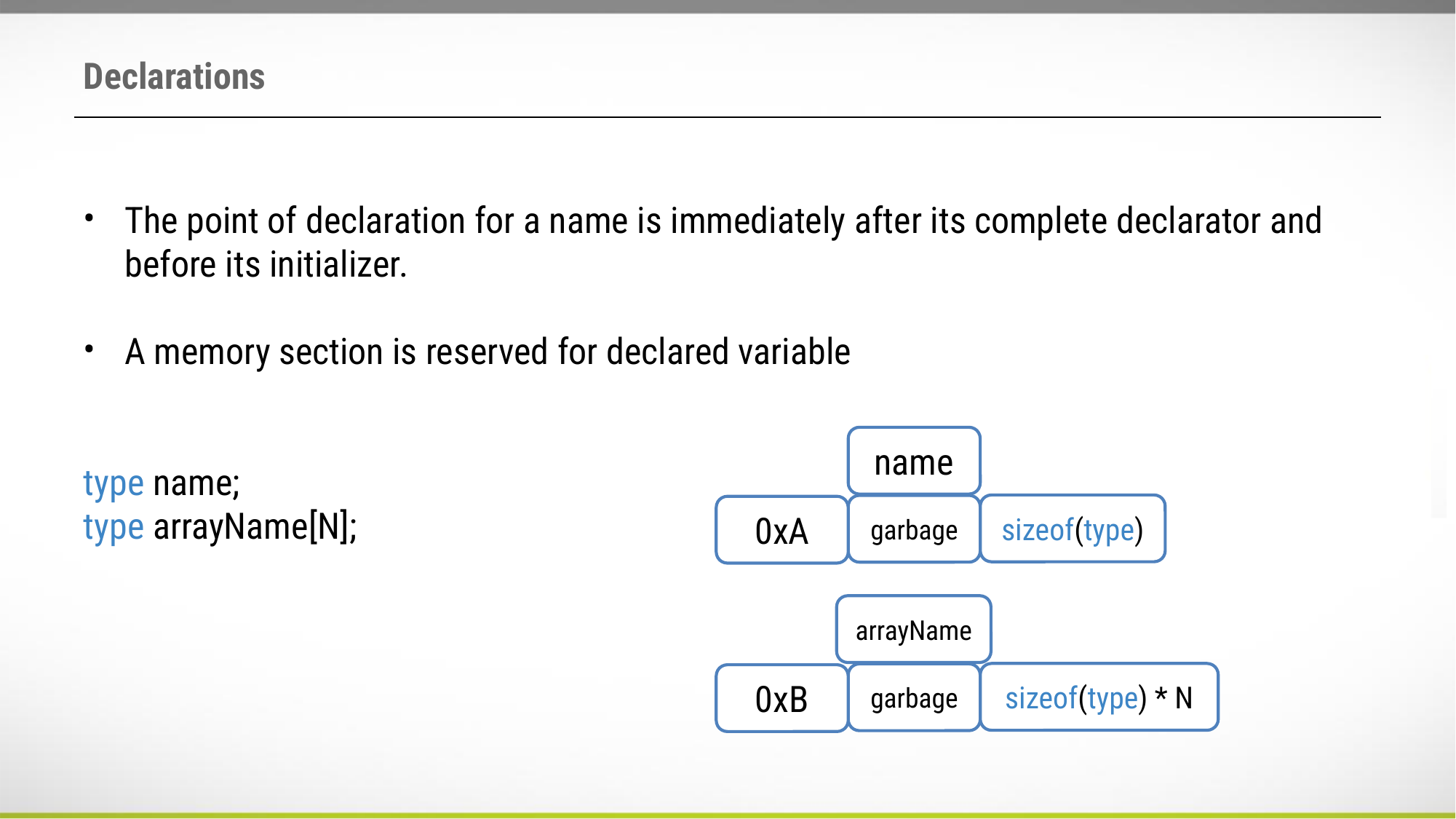

# Declarations
The point of declaration for a name is immediately after its complete declarator and before its initializer.

A memory section is reserved for declared variable

type name;
type arrayName[N];
name
sizeof(type)
garbage
0xA
arrayName
sizeof(type) * N
garbage
0xB